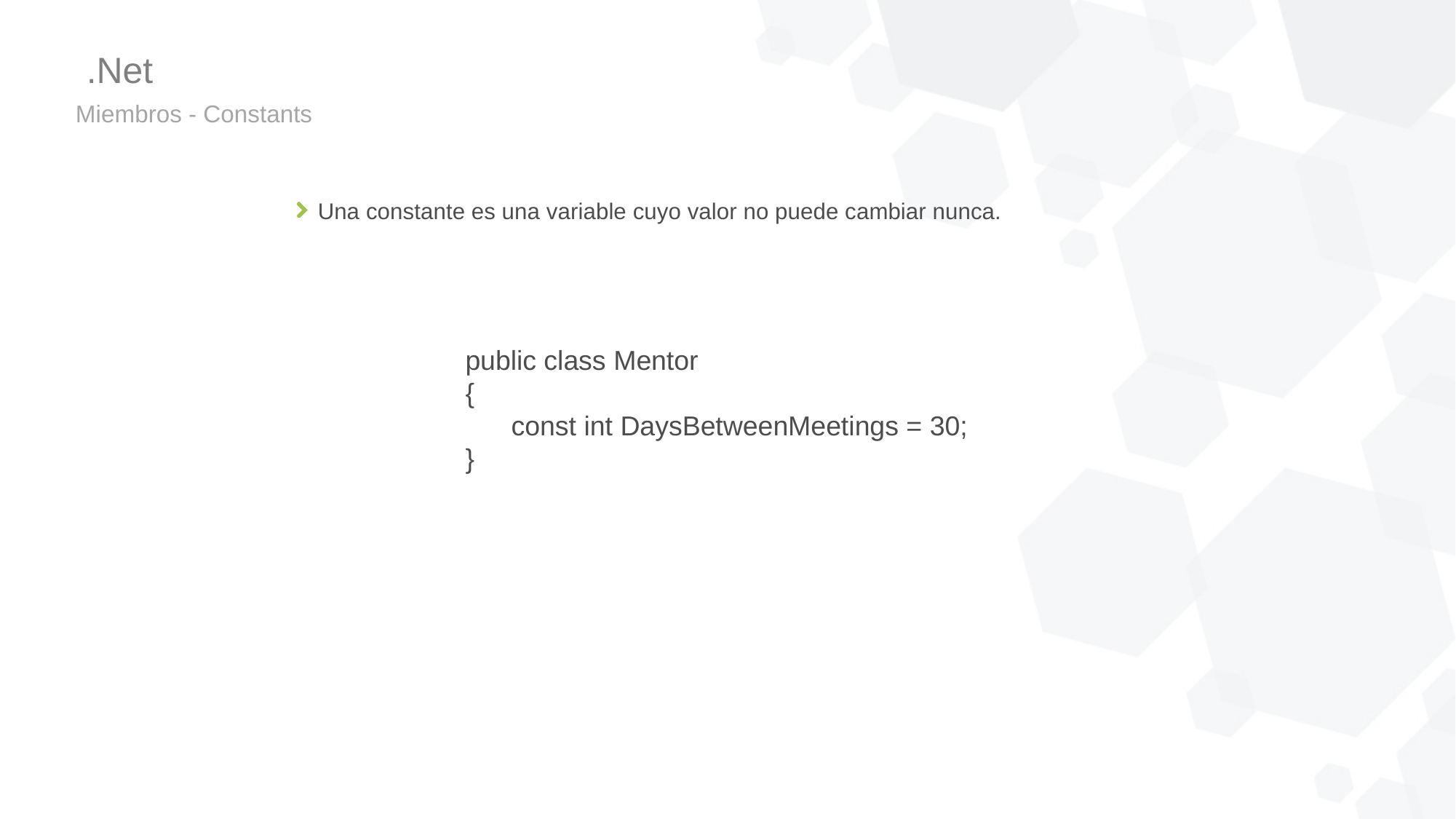

# .Net
Miembros - Constants

Una constante es una variable cuyo valor no puede cambiar nunca.
public class Mentor
{
      const int DaysBetweenMeetings = 30;
}